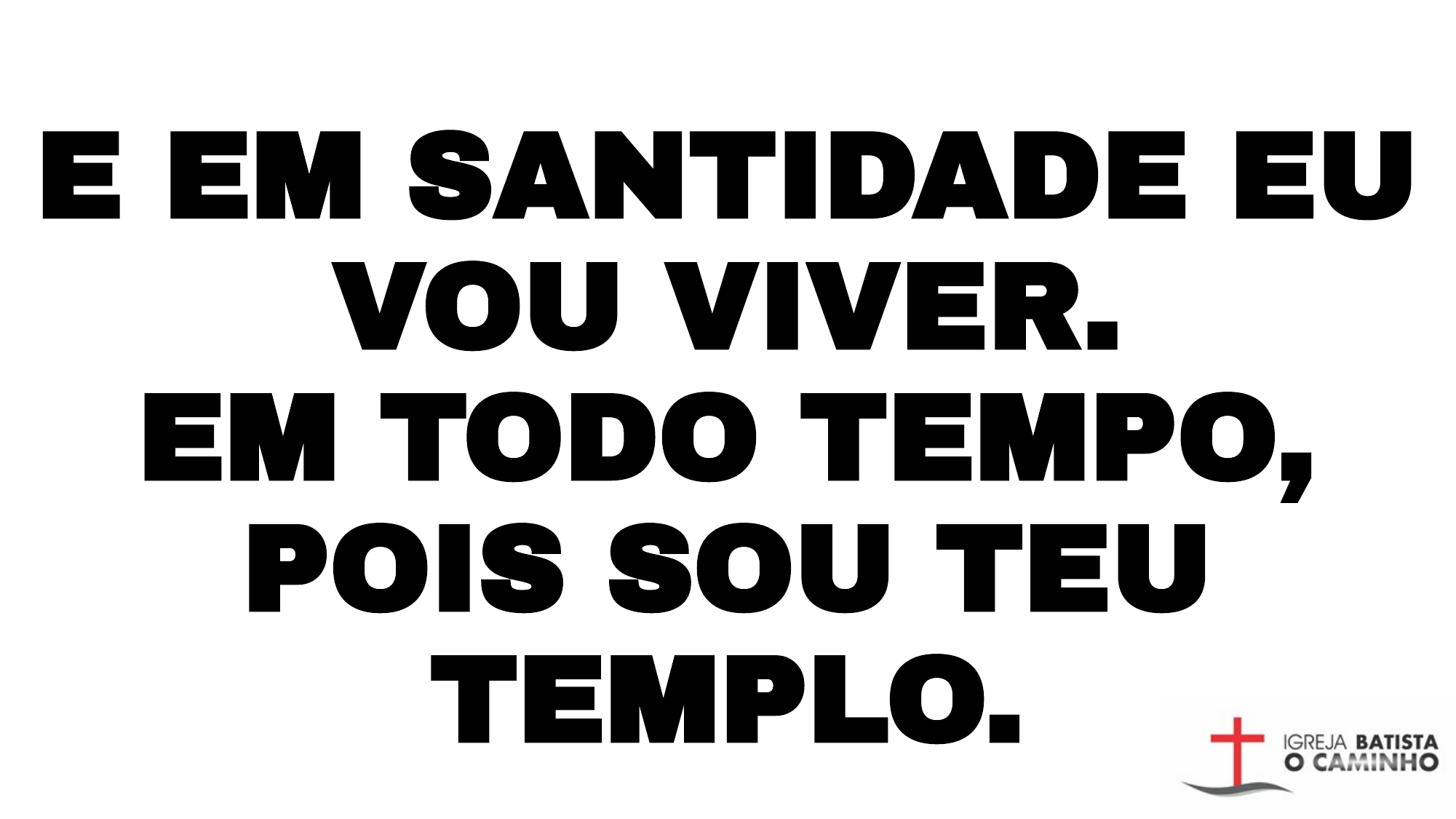

# E EM SANTIDADE EU VOU VIVER. EM TODO TEMPO, POIS SOU TEU TEMPLO.